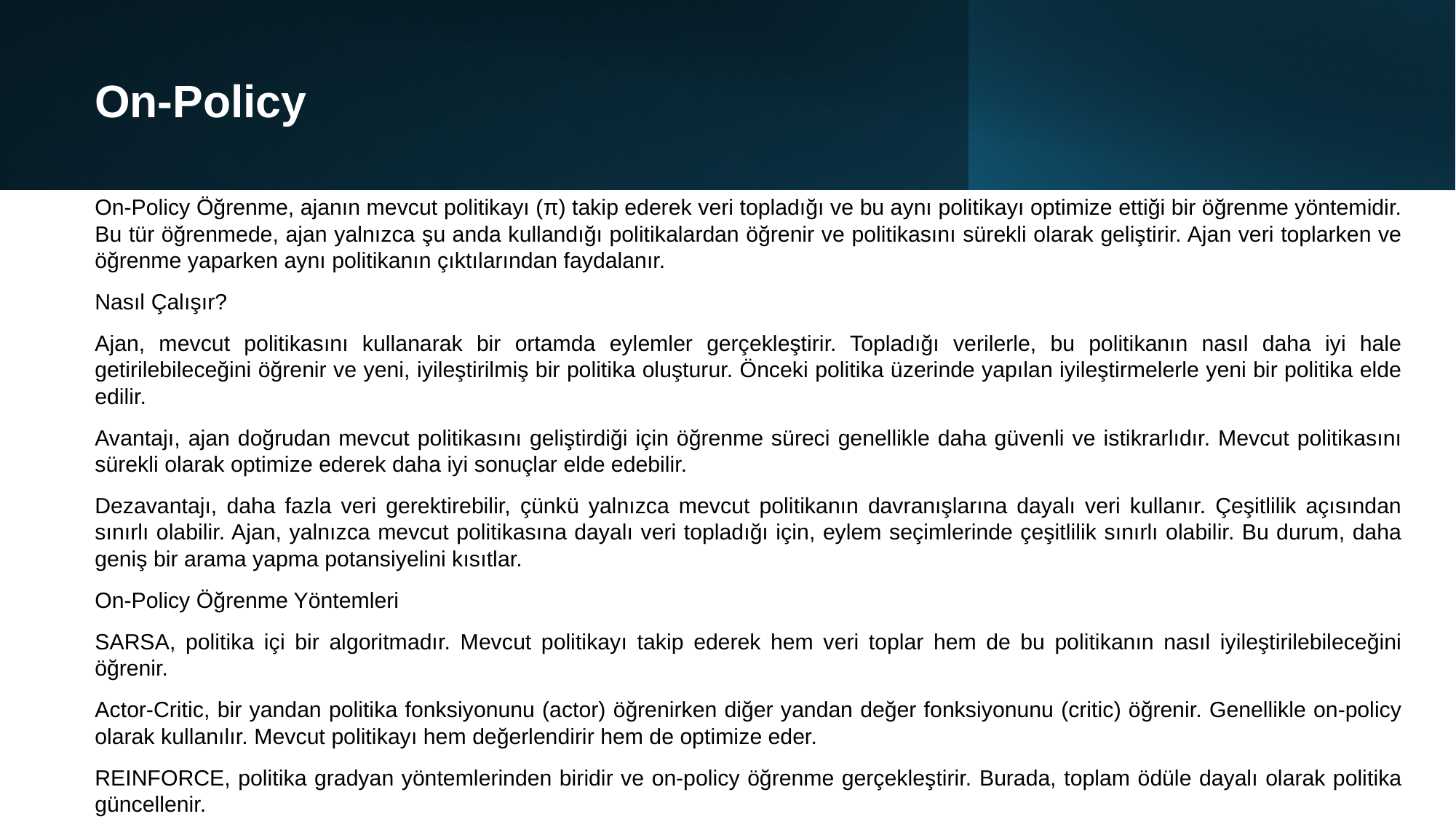

# On-Policy
On-Policy Öğrenme, ajanın mevcut politikayı (π) takip ederek veri topladığı ve bu aynı politikayı optimize ettiği bir öğrenme yöntemidir. Bu tür öğrenmede, ajan yalnızca şu anda kullandığı politikalardan öğrenir ve politikasını sürekli olarak geliştirir. Ajan veri toplarken ve öğrenme yaparken aynı politikanın çıktılarından faydalanır.
Nasıl Çalışır?
Ajan, mevcut politikasını kullanarak bir ortamda eylemler gerçekleştirir. Topladığı verilerle, bu politikanın nasıl daha iyi hale getirilebileceğini öğrenir ve yeni, iyileştirilmiş bir politika oluşturur. Önceki politika üzerinde yapılan iyileştirmelerle yeni bir politika elde edilir.
Avantajı, ajan doğrudan mevcut politikasını geliştirdiği için öğrenme süreci genellikle daha güvenli ve istikrarlıdır. Mevcut politikasını sürekli olarak optimize ederek daha iyi sonuçlar elde edebilir.
Dezavantajı, daha fazla veri gerektirebilir, çünkü yalnızca mevcut politikanın davranışlarına dayalı veri kullanır. Çeşitlilik açısından sınırlı olabilir. Ajan, yalnızca mevcut politikasına dayalı veri topladığı için, eylem seçimlerinde çeşitlilik sınırlı olabilir. Bu durum, daha geniş bir arama yapma potansiyelini kısıtlar.
On-Policy Öğrenme Yöntemleri
SARSA, politika içi bir algoritmadır. Mevcut politikayı takip ederek hem veri toplar hem de bu politikanın nasıl iyileştirilebileceğini öğrenir.
Actor-Critic, bir yandan politika fonksiyonunu (actor) öğrenirken diğer yandan değer fonksiyonunu (critic) öğrenir. Genellikle on-policy olarak kullanılır. Mevcut politikayı hem değerlendirir hem de optimize eder.
REINFORCE, politika gradyan yöntemlerinden biridir ve on-policy öğrenme gerçekleştirir. Burada, toplam ödüle dayalı olarak politika güncellenir.